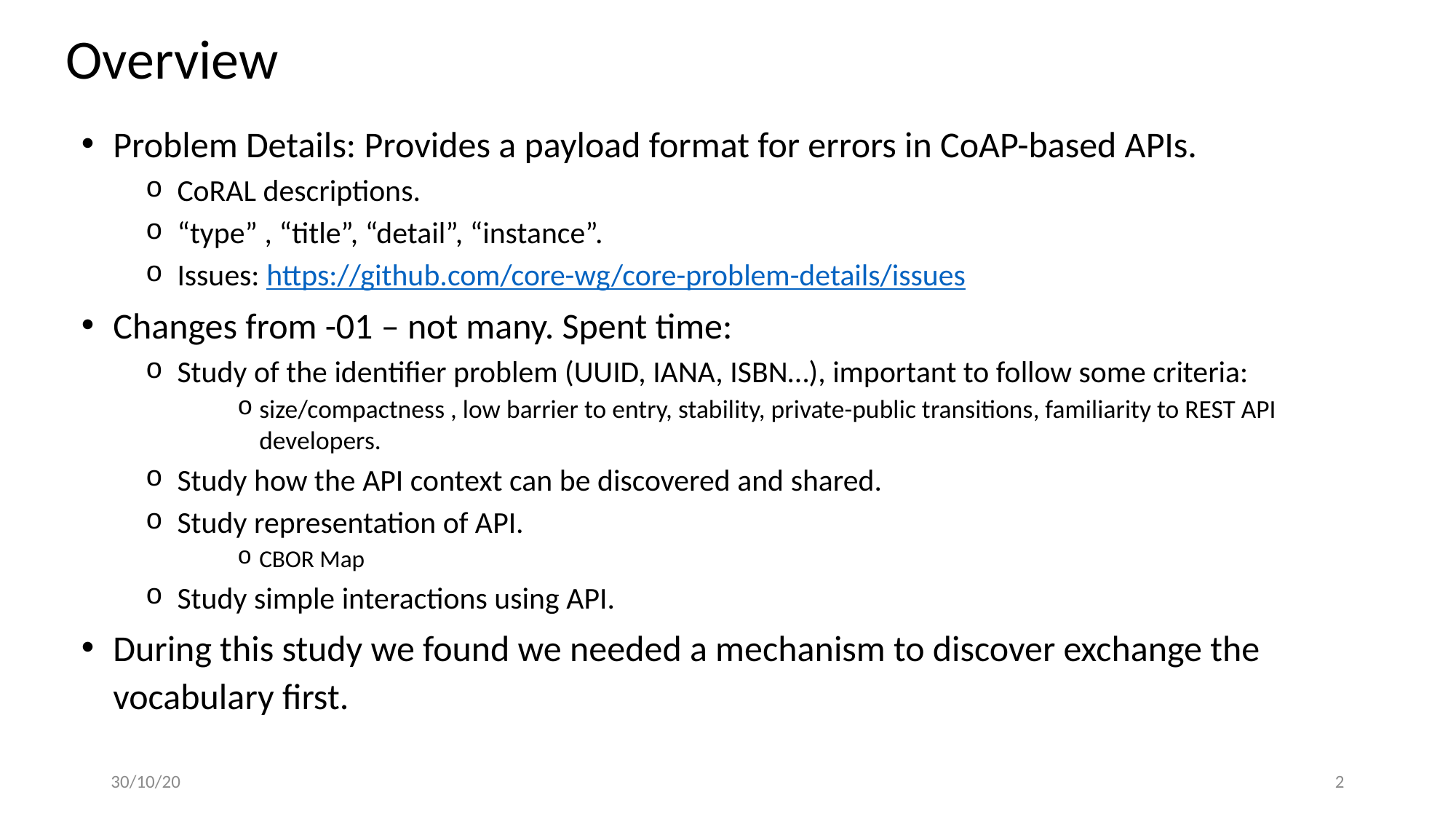

# Overview
Problem Details: Provides a payload format for errors in CoAP-based APIs.
CoRAL descriptions.
“type” , “title”, “detail”, “instance”.
Issues: https://github.com/core-wg/core-problem-details/issues
Changes from -01 – not many. Spent time:
Study of the identifier problem (UUID, IANA, ISBN…), important to follow some criteria:
size/compactness , low barrier to entry, stability, private-public transitions, familiarity to REST API developers.
Study how the API context can be discovered and shared.
Study representation of API.
CBOR Map
Study simple interactions using API.
During this study we found we needed a mechanism to discover exchange the vocabulary first.
30/10/20
2